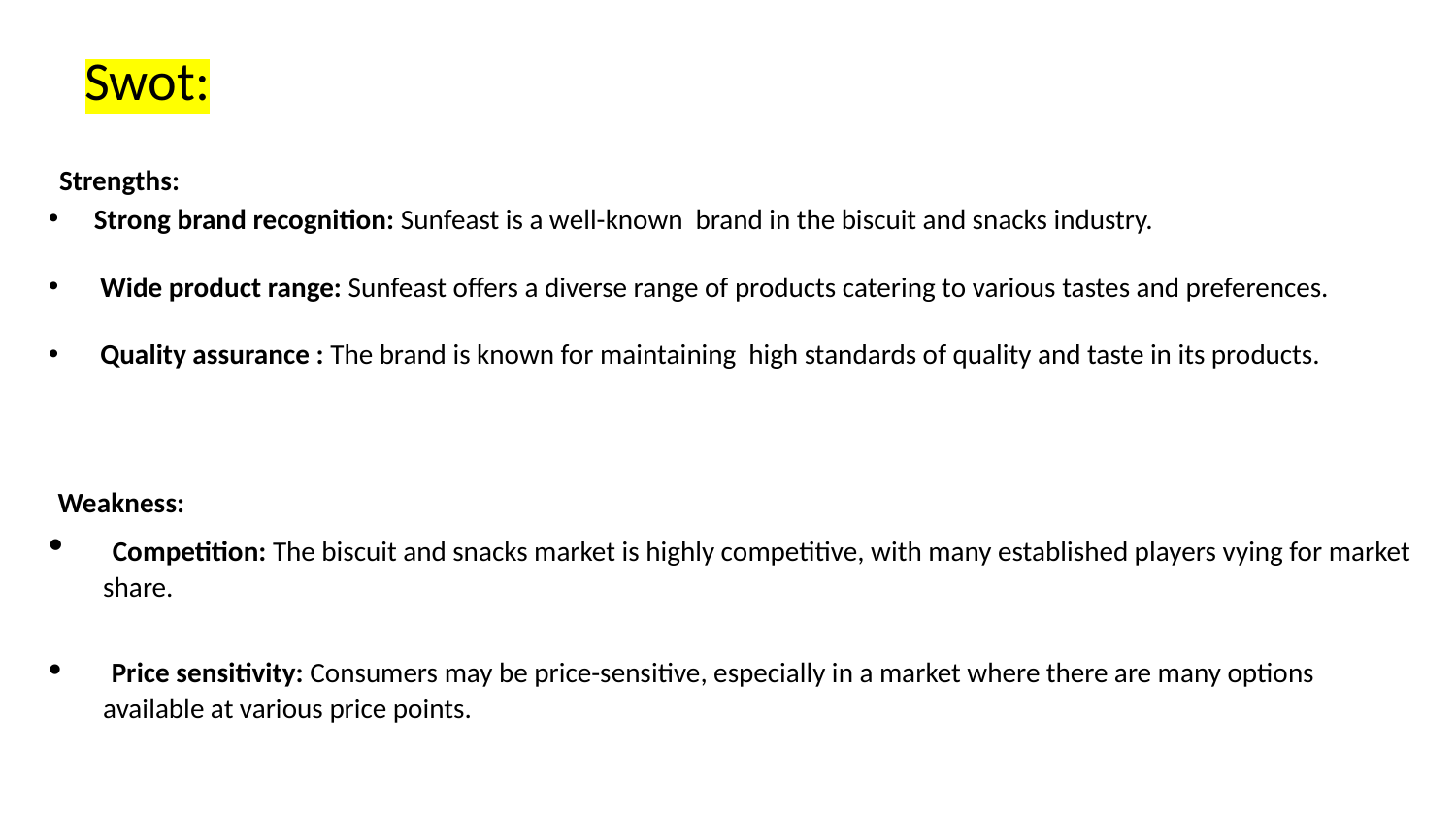

# Swot:
 Strengths:
Strong brand recognition: Sunfeast is a well-known  brand in the biscuit and snacks industry.

 Wide product range: Sunfeast offers a diverse range of products catering to various tastes and preferences.

 Quality assurance : The brand is known for maintaining  high standards of quality and taste in its products.

 Weakness:
 Competition: The biscuit and snacks market is highly competitive, with many established players vying for market share.

 Price sensitivity: Consumers may be price-sensitive, especially in a market where there are many options available at various price points.